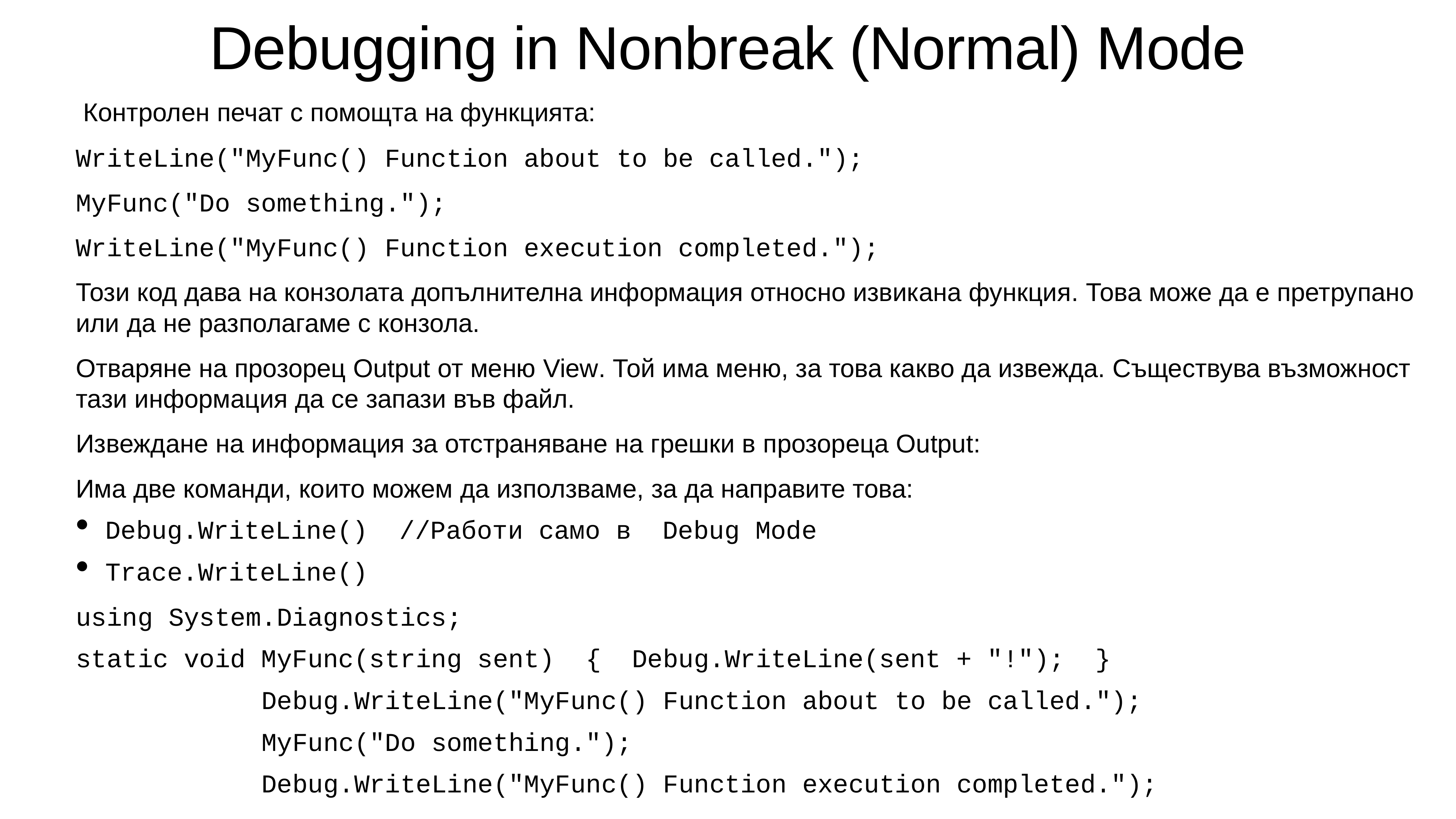

# Debugging in Nonbreak (Normal) Mode
 Контролен печат с помощта на функцията:
WriteLine("MyFunc() Function about to be called.");
MyFunc("Do something.");
WriteLine("MyFunc() Function execution completed.");
Този код дава на конзолата допълнителна информация относно извикана функция. Това може да е претрупано или да не разполагаме с конзола.
Отваряне на прозорец Output от меню View. Той има меню, за това какво да извежда. Съществува възможност тази информация да се запази във файл.
Извеждане на информация за отстраняване на грешки в прозореца Output:
Има две команди, които можем да използваме, за да направите това:
Debug.WriteLine()	//Работи само в  Debug Mode
Trace.WriteLine()
using System.Diagnostics;
static void MyFunc(string sent)  {  Debug.WriteLine(sent + "!");  }
            Debug.WriteLine("MyFunc() Function about to be called.");
            MyFunc("Do something.");
            Debug.WriteLine("MyFunc() Function execution completed.");